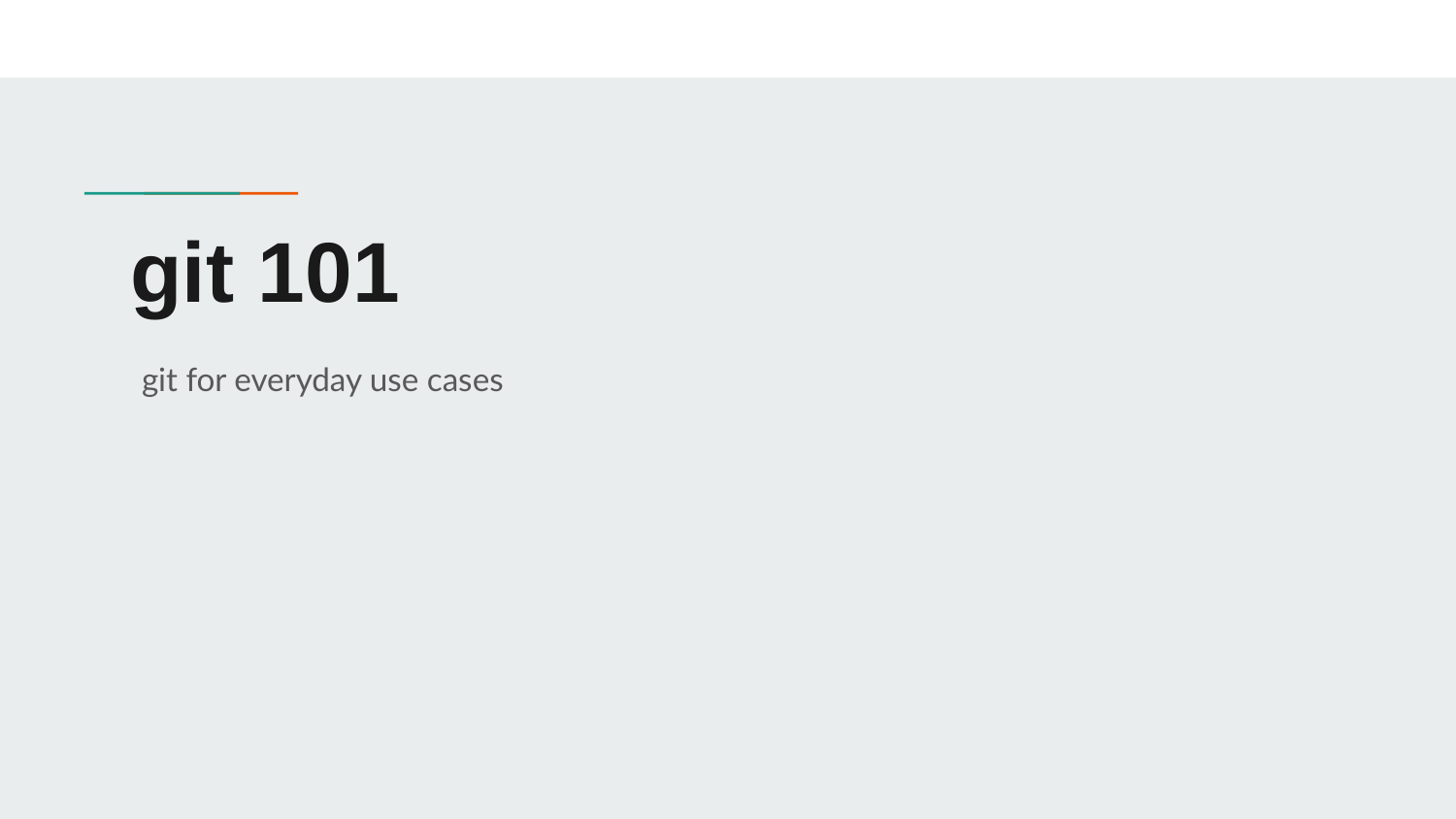

# git 101
git for everyday use cases